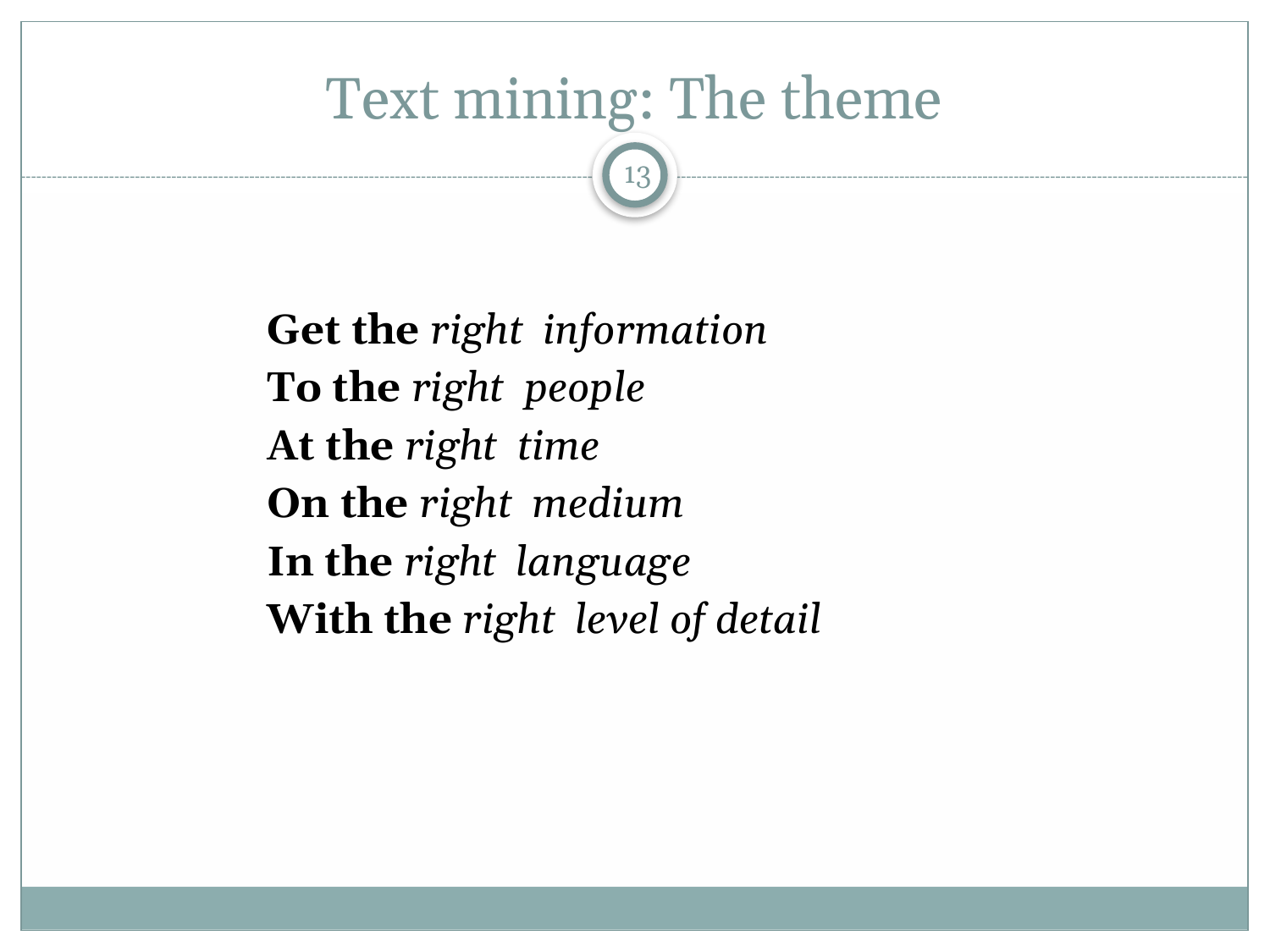

# Text mining: The theme
13
Get the right  information
To the right  people
At the right  time
On the right  medium
In the right  language
With the right  level of detail